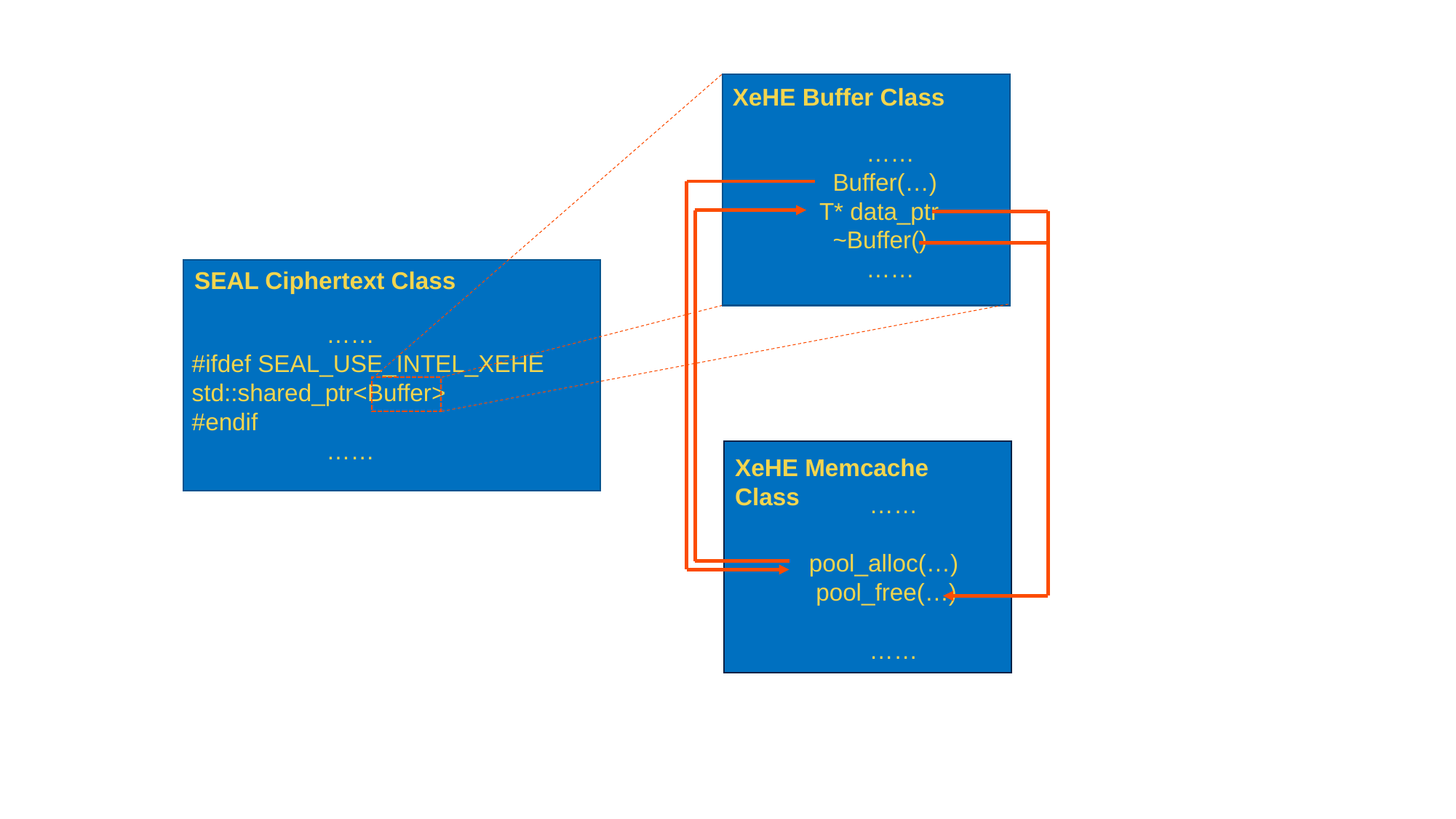

XeHE Buffer Class
                    ……
               Buffer(…)
             T* data_ptr
               ~Buffer()
                    ……
SEAL Ciphertext Class

                    ……
#ifdef SEAL_USE_INTEL_XEHE
std::shared_ptr<Buffer>
#endif
                    ……

XeHE Memcache Class
                    ……

           pool_alloc(…)
            pool_free(…)

                    ……
3